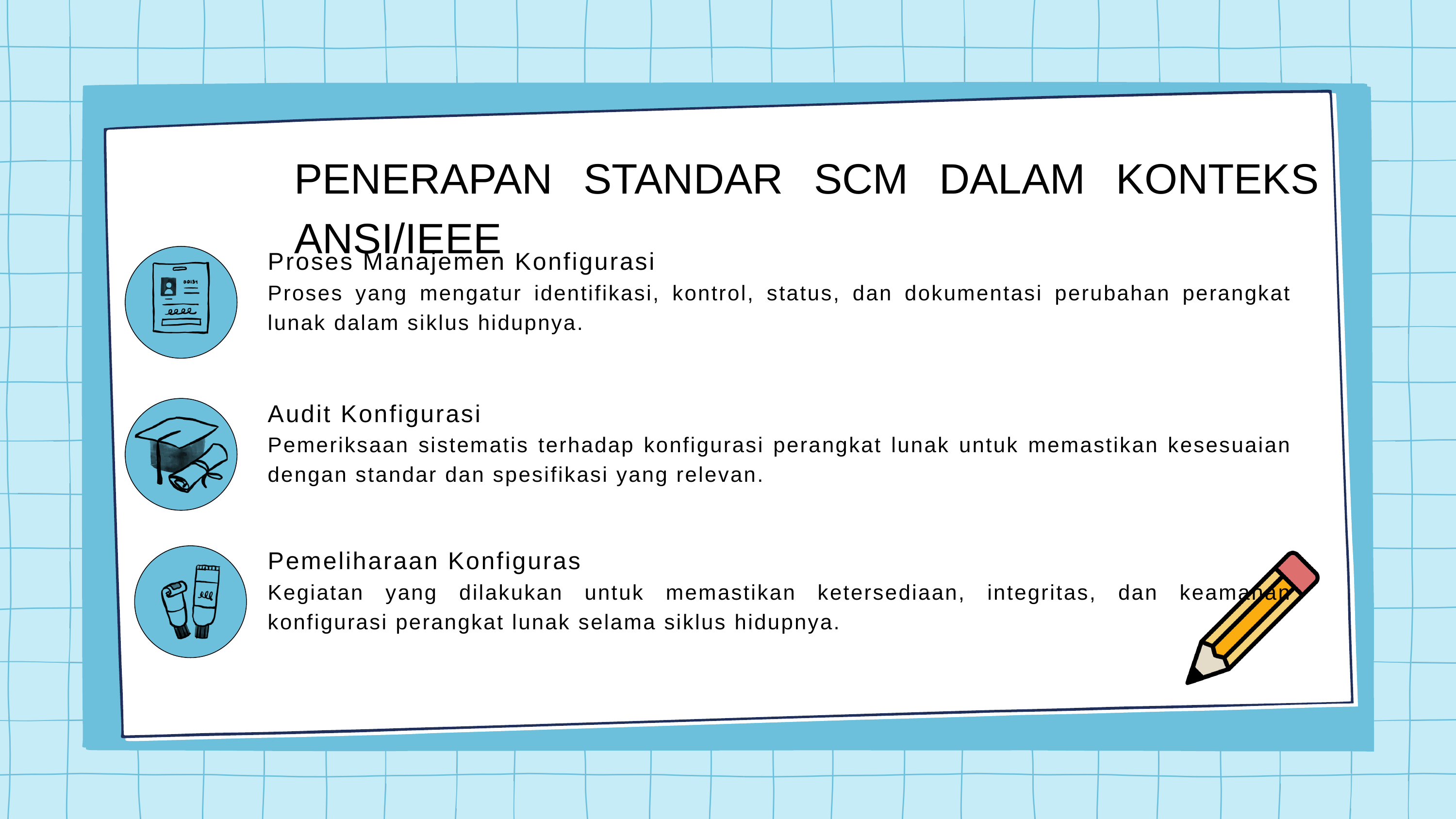

PENERAPAN STANDAR SCM DALAM KONTEKS ANSI/IEEE
Proses Manajemen Konfigurasi
Proses yang mengatur identifikasi, kontrol, status, dan dokumentasi perubahan perangkat lunak dalam siklus hidupnya.

Audit Konfigurasi
Pemeriksaan sistematis terhadap konfigurasi perangkat lunak untuk memastikan kesesuaian dengan standar dan spesifikasi yang relevan.

Pemeliharaan Konfiguras
Kegiatan yang dilakukan untuk memastikan ketersediaan, integritas, dan keamanan konfigurasi perangkat lunak selama siklus hidupnya.